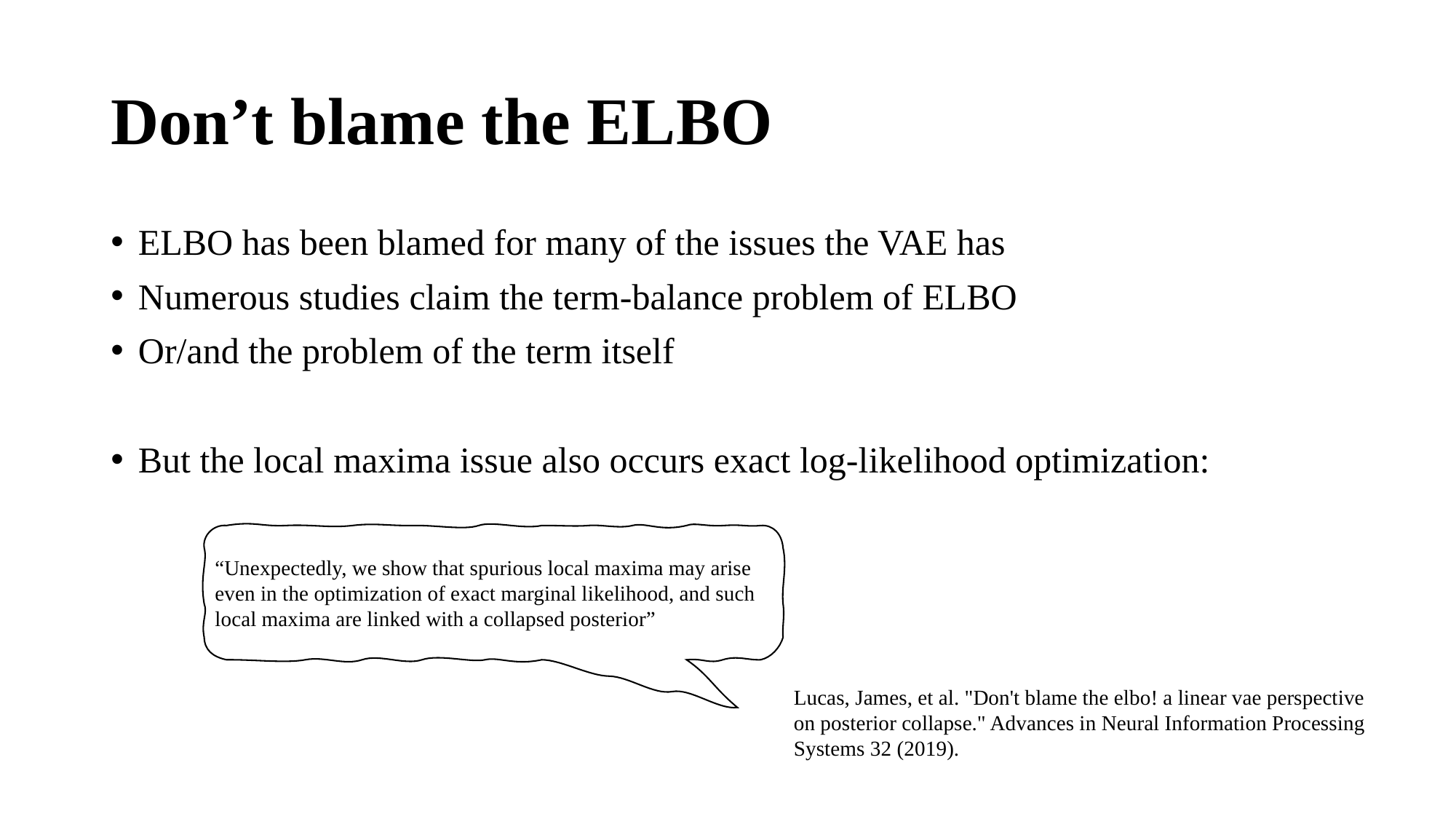

# Don’t blame the ELBO
ELBO has been blamed for many of the issues the VAE has
Numerous studies claim the term-balance problem of ELBO
Or/and the problem of the term itself

But the local maxima issue also occurs exact log-likelihood optimization:
“Unexpectedly, we show that spurious local maxima may arise even in the optimization of exact marginal likelihood, and such local maxima are linked with a collapsed posterior”
Lucas, James, et al. "Don't blame the elbo! a linear vae perspective on posterior collapse." Advances in Neural Information Processing Systems 32 (2019).